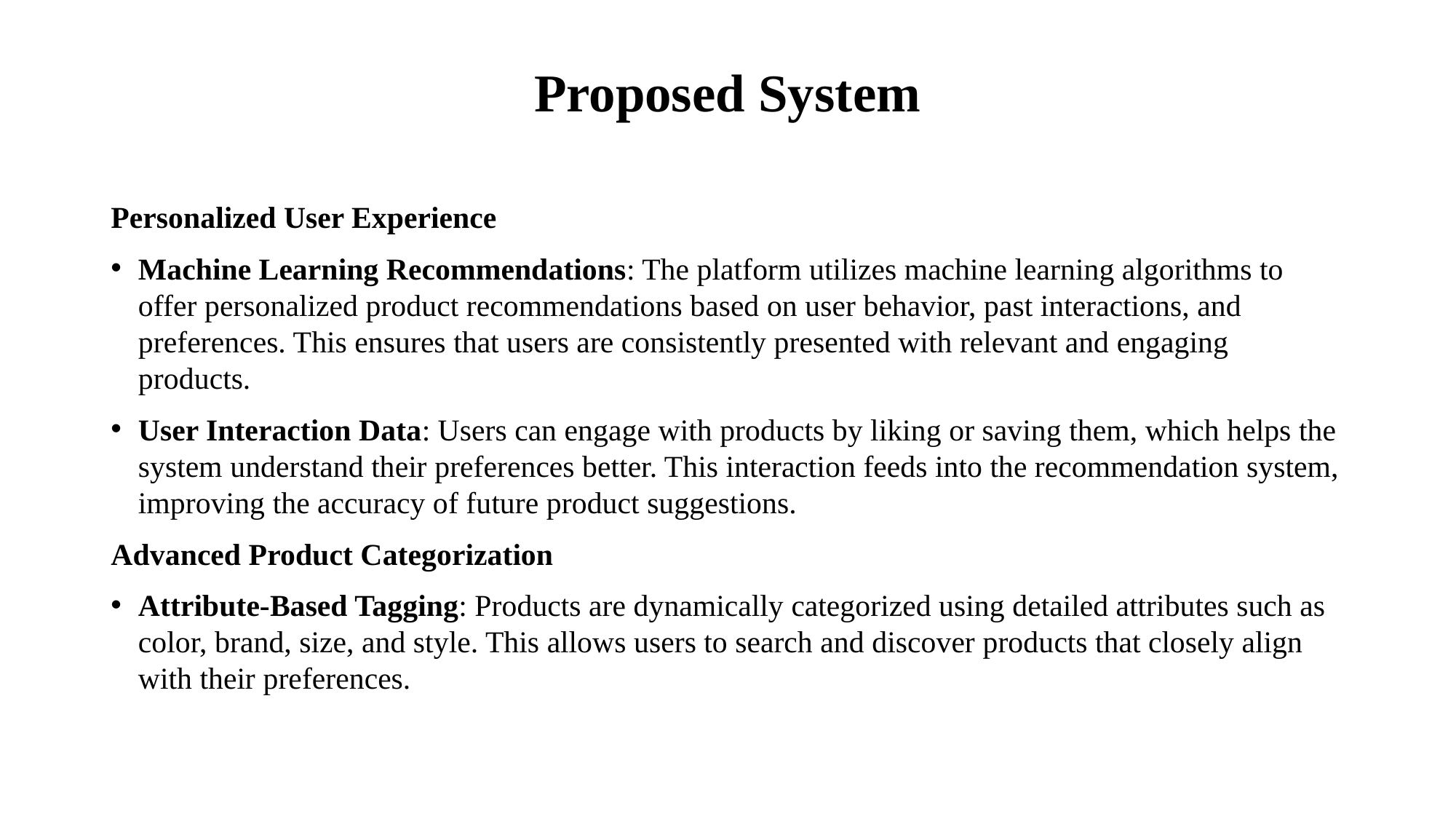

# Proposed System
Personalized User Experience
Machine Learning Recommendations: The platform utilizes machine learning algorithms to offer personalized product recommendations based on user behavior, past interactions, and preferences. This ensures that users are consistently presented with relevant and engaging products.
User Interaction Data: Users can engage with products by liking or saving them, which helps the system understand their preferences better. This interaction feeds into the recommendation system, improving the accuracy of future product suggestions.
Advanced Product Categorization
Attribute-Based Tagging: Products are dynamically categorized using detailed attributes such as color, brand, size, and style. This allows users to search and discover products that closely align with their preferences.